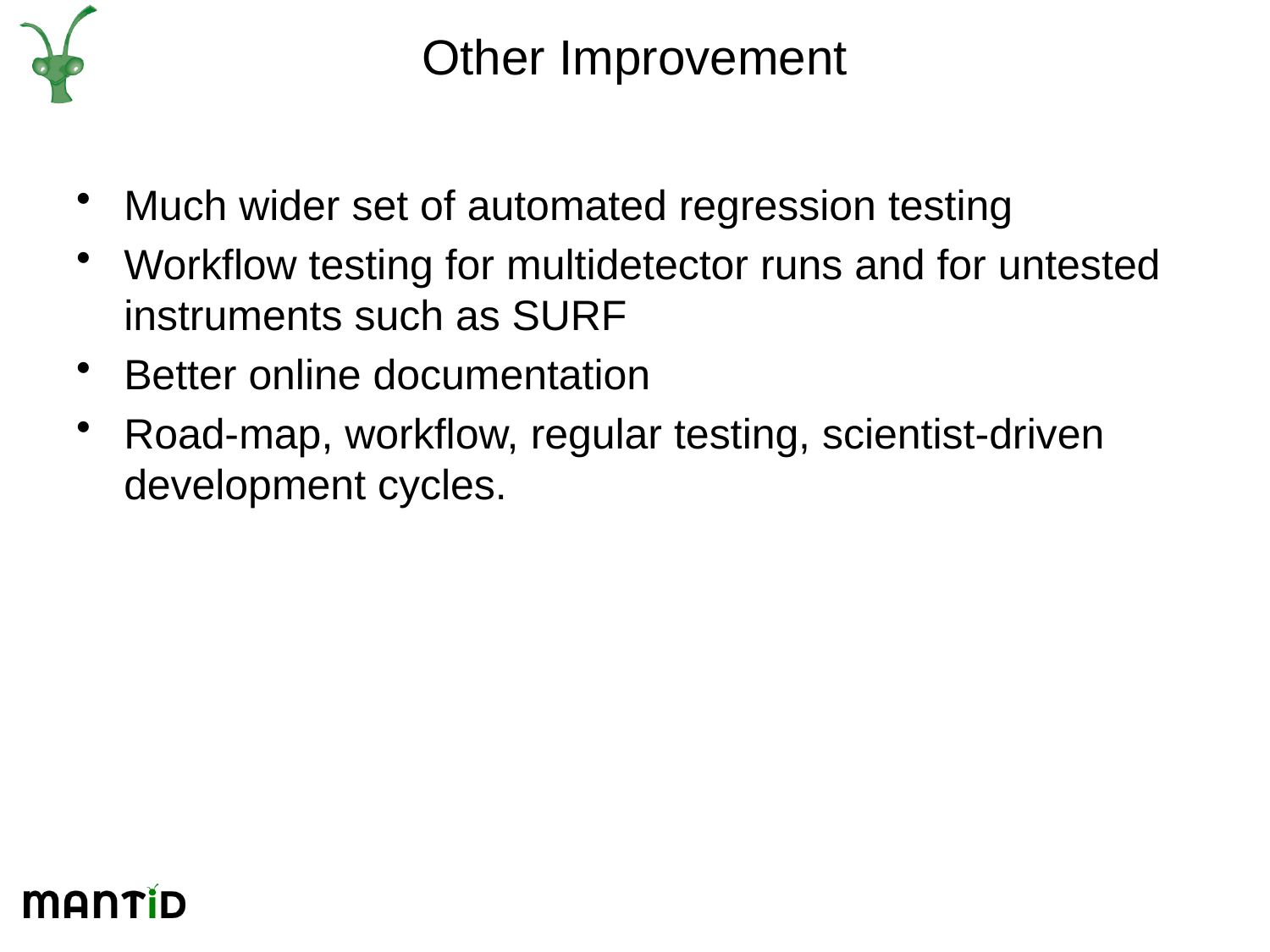

# Other Improvement
Much wider set of automated regression testing
Workflow testing for multidetector runs and for untested instruments such as SURF
Better online documentation
Road-map, workflow, regular testing, scientist-driven development cycles.